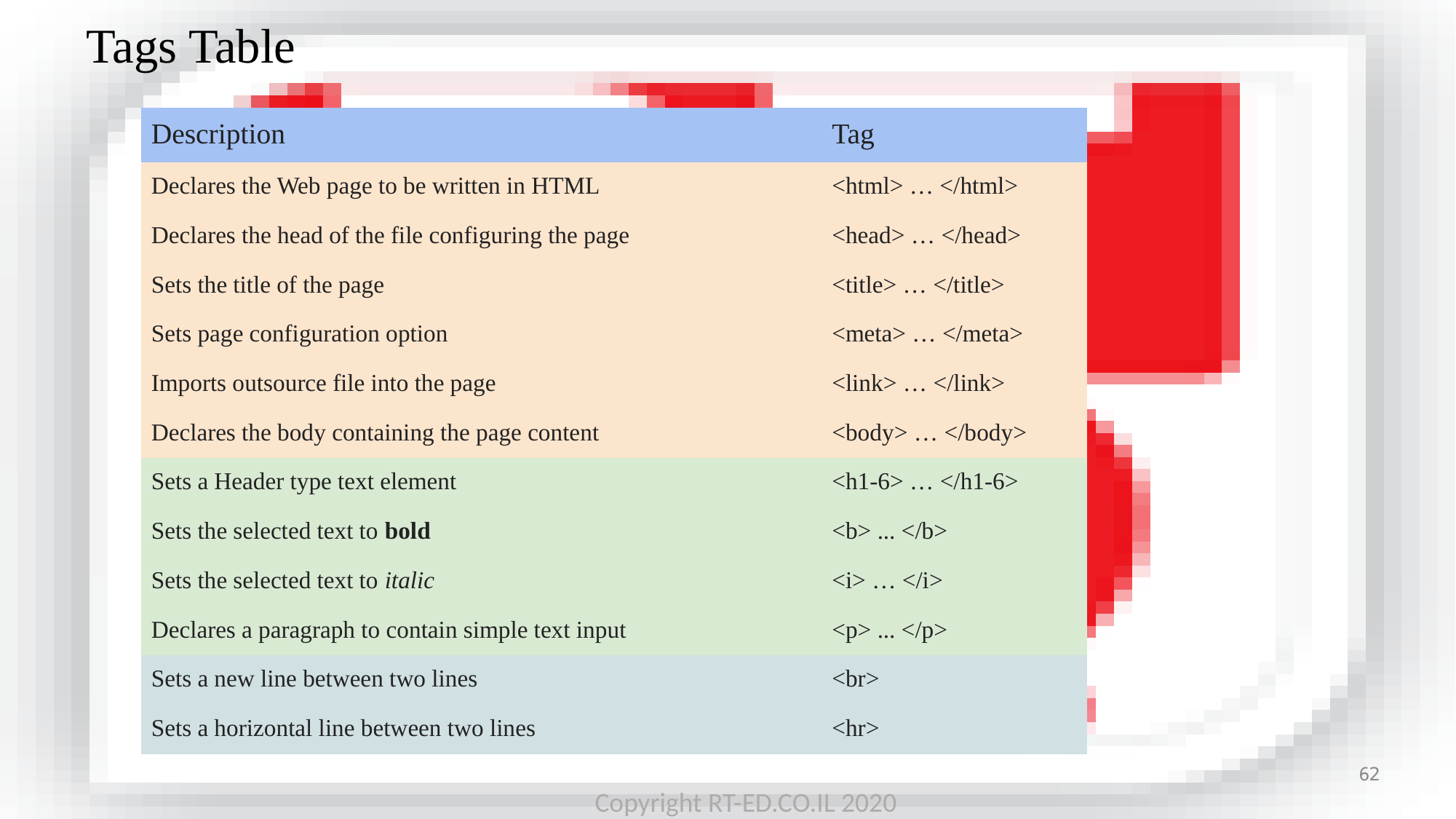

# Tags Table
| Description | Tag |
| --- | --- |
| Declares the Web page to be written in HTML | <html> … </html> |
| Declares the head of the file configuring the page | <head> … </head> |
| Sets the title of the page | <title> … </title> |
| Sets page configuration option | <meta> … </meta> |
| Imports outsource file into the page | <link> … </link> |
| Declares the body containing the page content | <body> … </body> |
| Sets a Header type text element | <h1-6> … </h1-6> |
| Sets the selected text to bold | <b> ... </b> |
| Sets the selected text to italic | <i> … </i> |
| Declares a paragraph to contain simple text input | <p> ... </p> |
| Sets a new line between two lines | <br> |
| Sets a horizontal line between two lines | <hr> |
62
Copyright RT-ED.CO.IL 2020